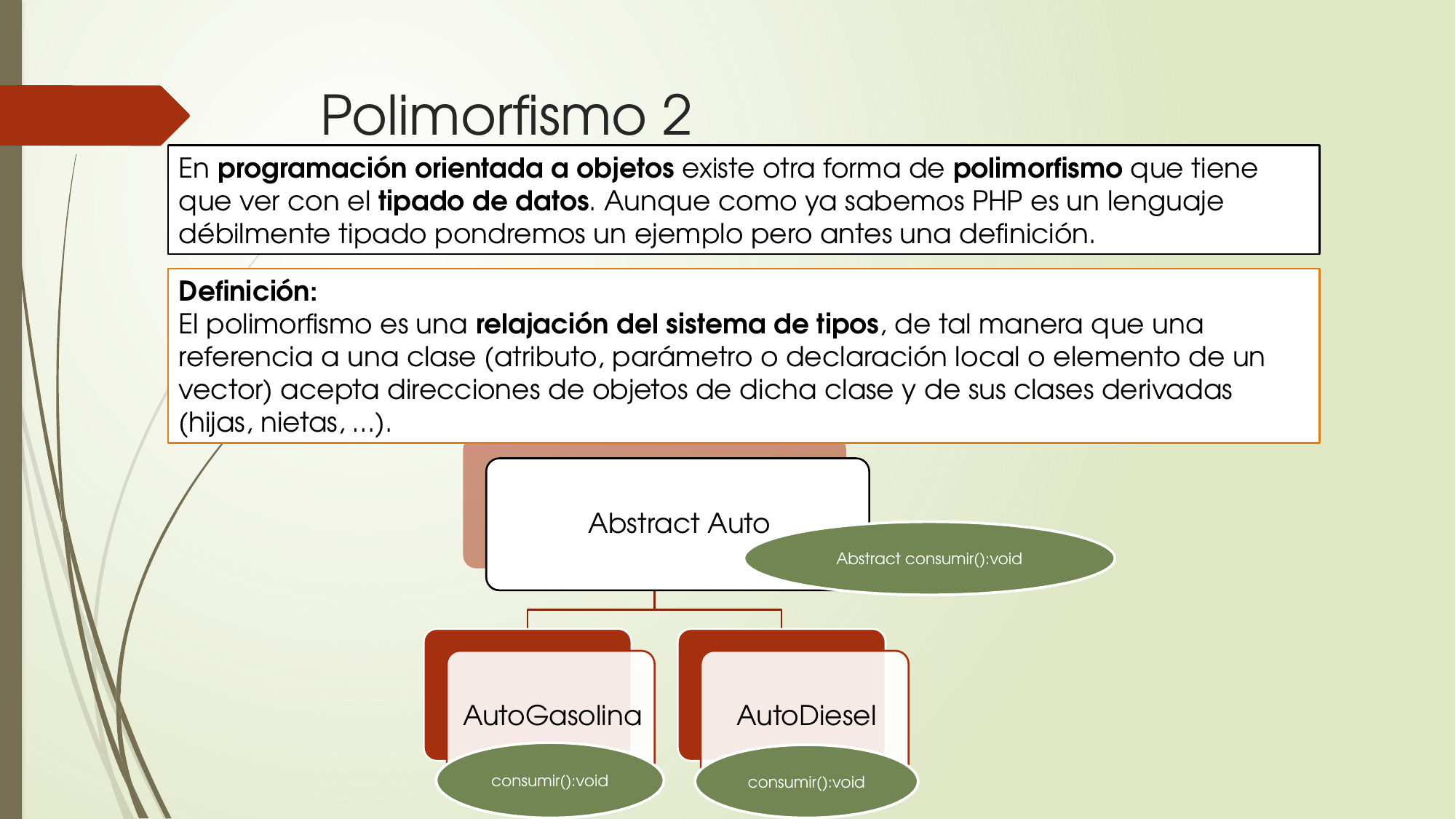

# Polimorfismo 2
En programación orientada a objetos existe otra forma de polimorfismo que tiene que ver con el tipado de datos. Aunque como ya sabemos PHP es un lenguaje débilmente tipado pondremos un ejemplo pero antes una definición.
Definición:
El polimorfismo es una relajación del sistema de tipos, de tal manera que una referencia a una clase (atributo, parámetro o declaración local o elemento de un vector) acepta direcciones de objetos de dicha clase y de sus clases derivadas (hijas, nietas, …).
Abstract Auto
AutoGasolina
AutoDiesel
consumir():void
consumir():void
Abstract consumir():void